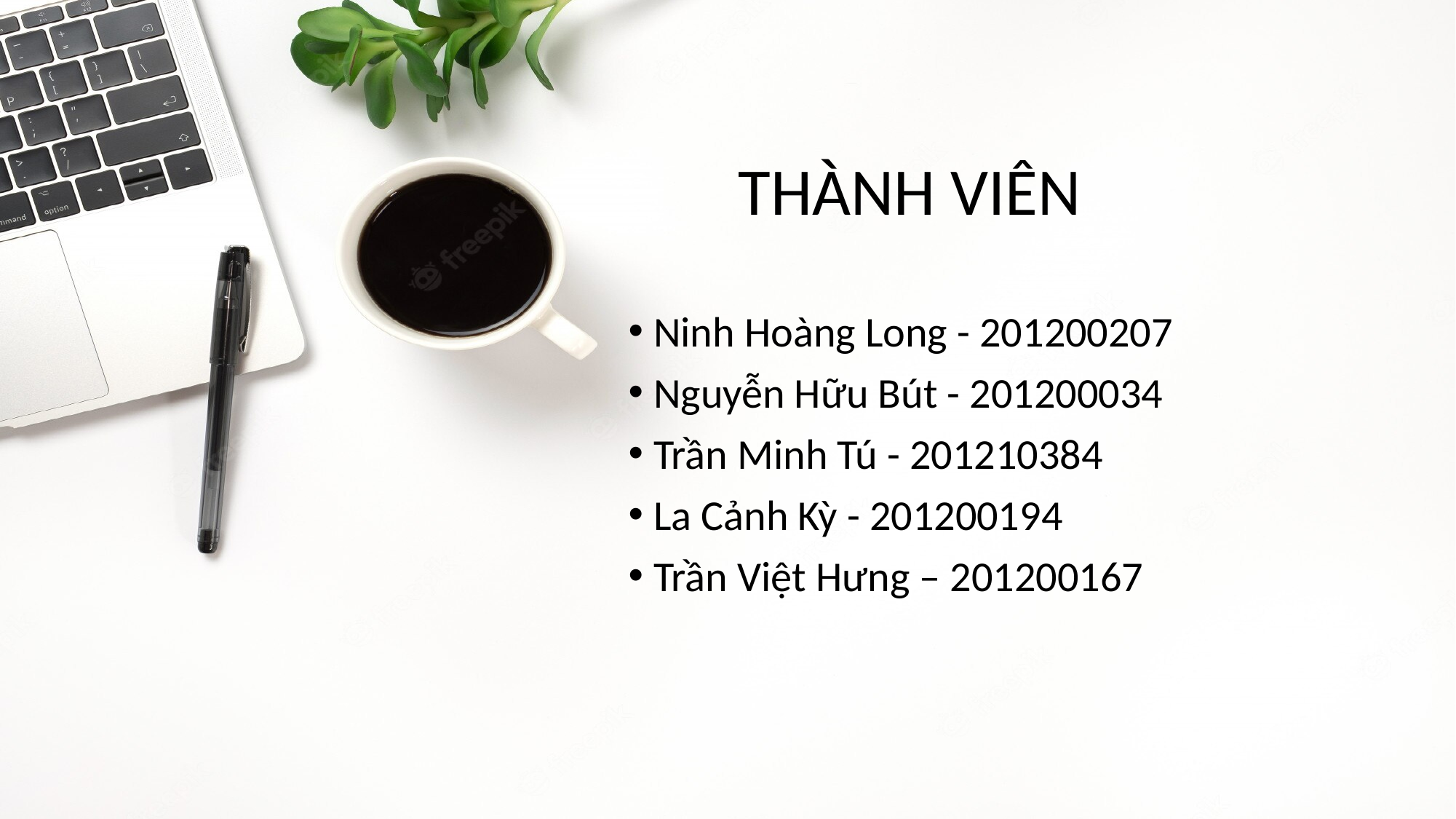

# THÀNH VIÊN
Ninh Hoàng Long - 201200207
Nguyễn Hữu Bút - 201200034
Trần Minh Tú - 201210384
La Cảnh Kỳ - 201200194
Trần Việt Hưng – 201200167